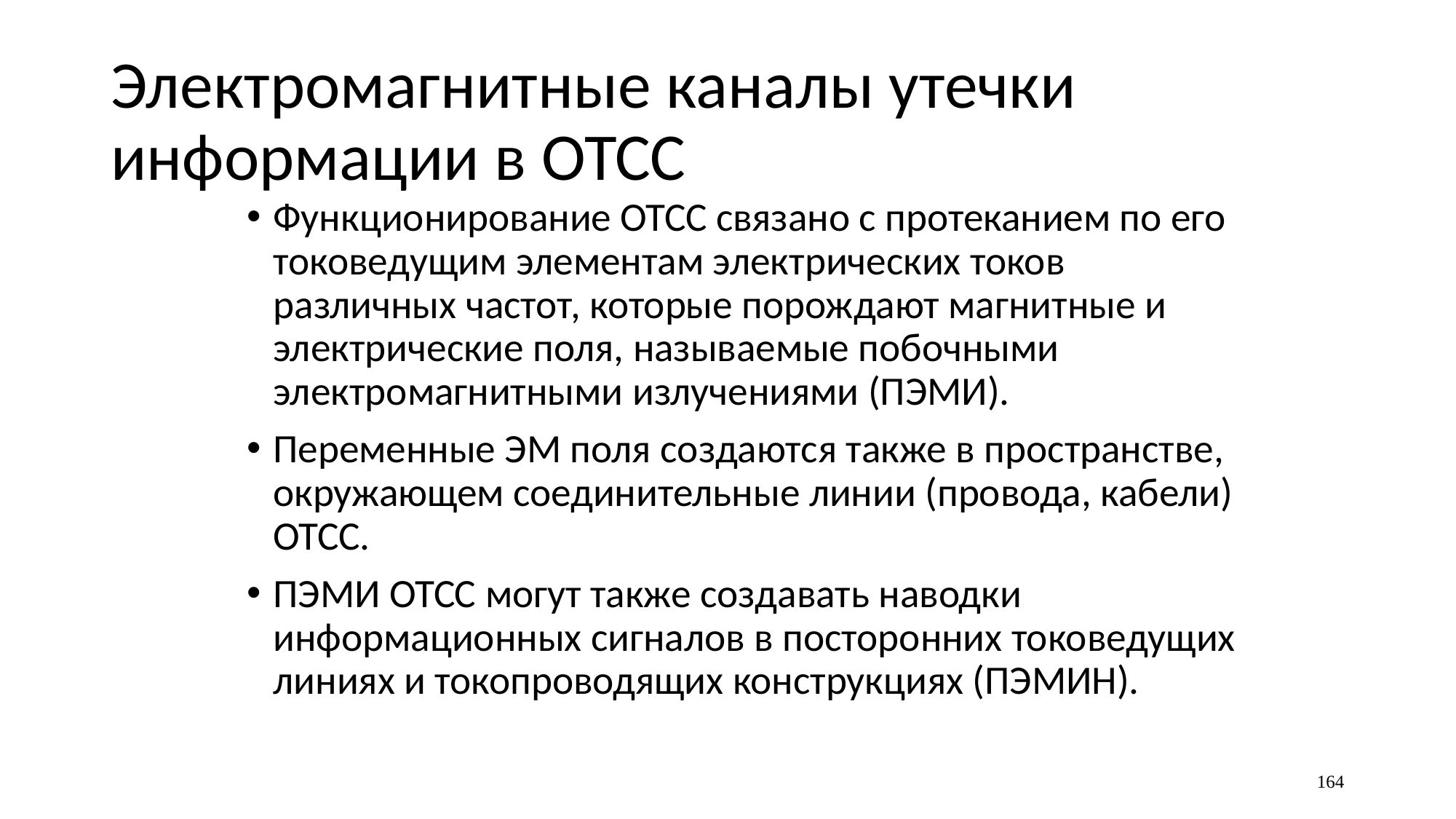

# Электромагнитные каналы утечки информации в ОТСС
Функционирование ОТСС связано с протеканием по его токоведущим элементам электрических токов различных частот, которые порождают магнитные и электрические поля, называемые побочными электромагнитными излучениями (ПЭМИ).
Переменные ЭМ поля создаются также в пространстве, окружающем соединительные линии (провода, кабели) ОТСС.
ПЭМИ ОТСС могут также создавать наводки информационных сигналов в посторонних токоведущих линиях и токопроводящих конструкциях (ПЭМИН).
164